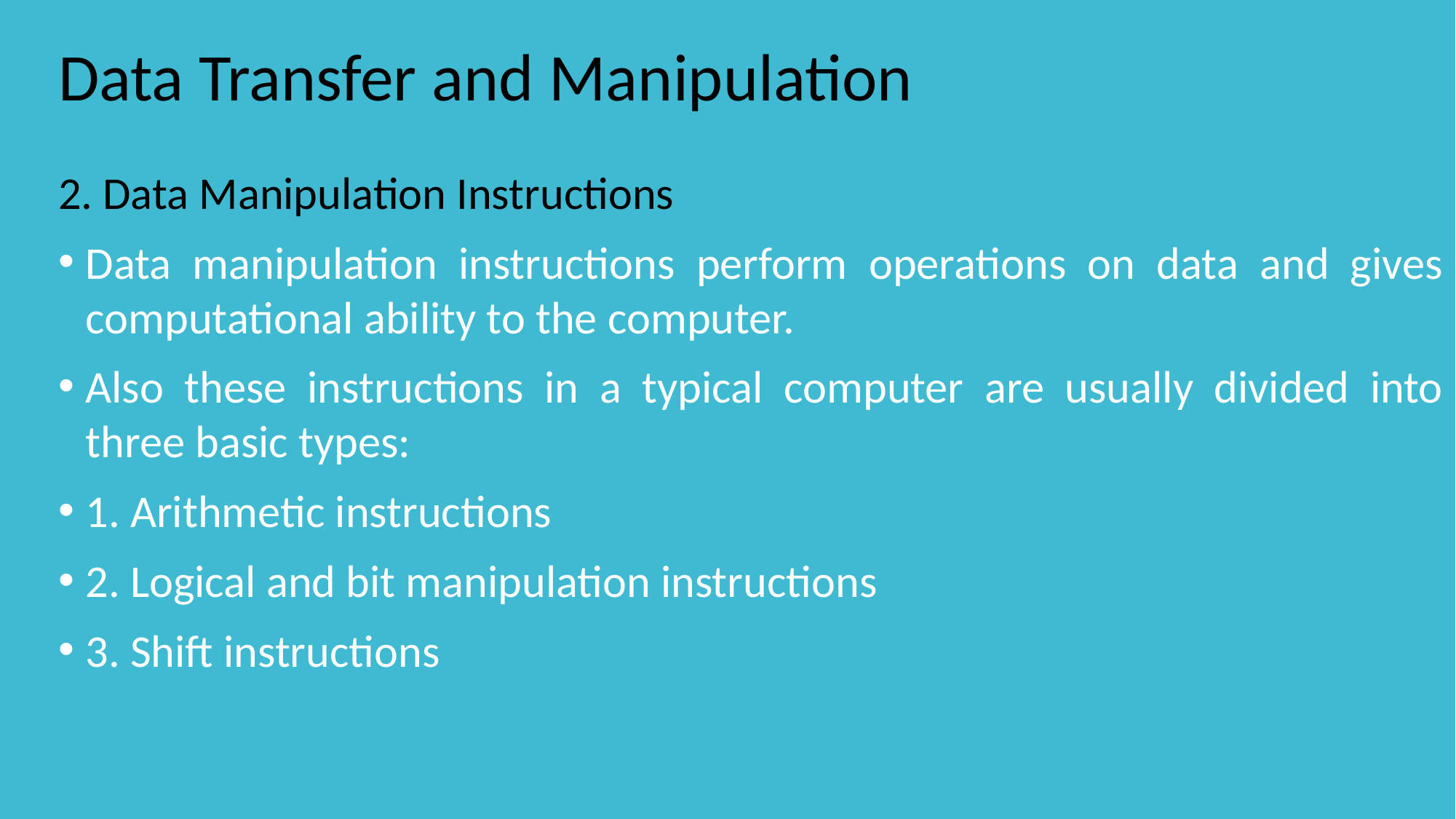

# Data Transfer and Manipulation
2. Data Manipulation Instructions
Data manipulation instructions perform operations on data and gives computational ability to the computer.
Also these instructions in a typical computer are usually divided into three basic types:
1. Arithmetic instructions
2. Logical and bit manipulation instructions
3. Shift instructions